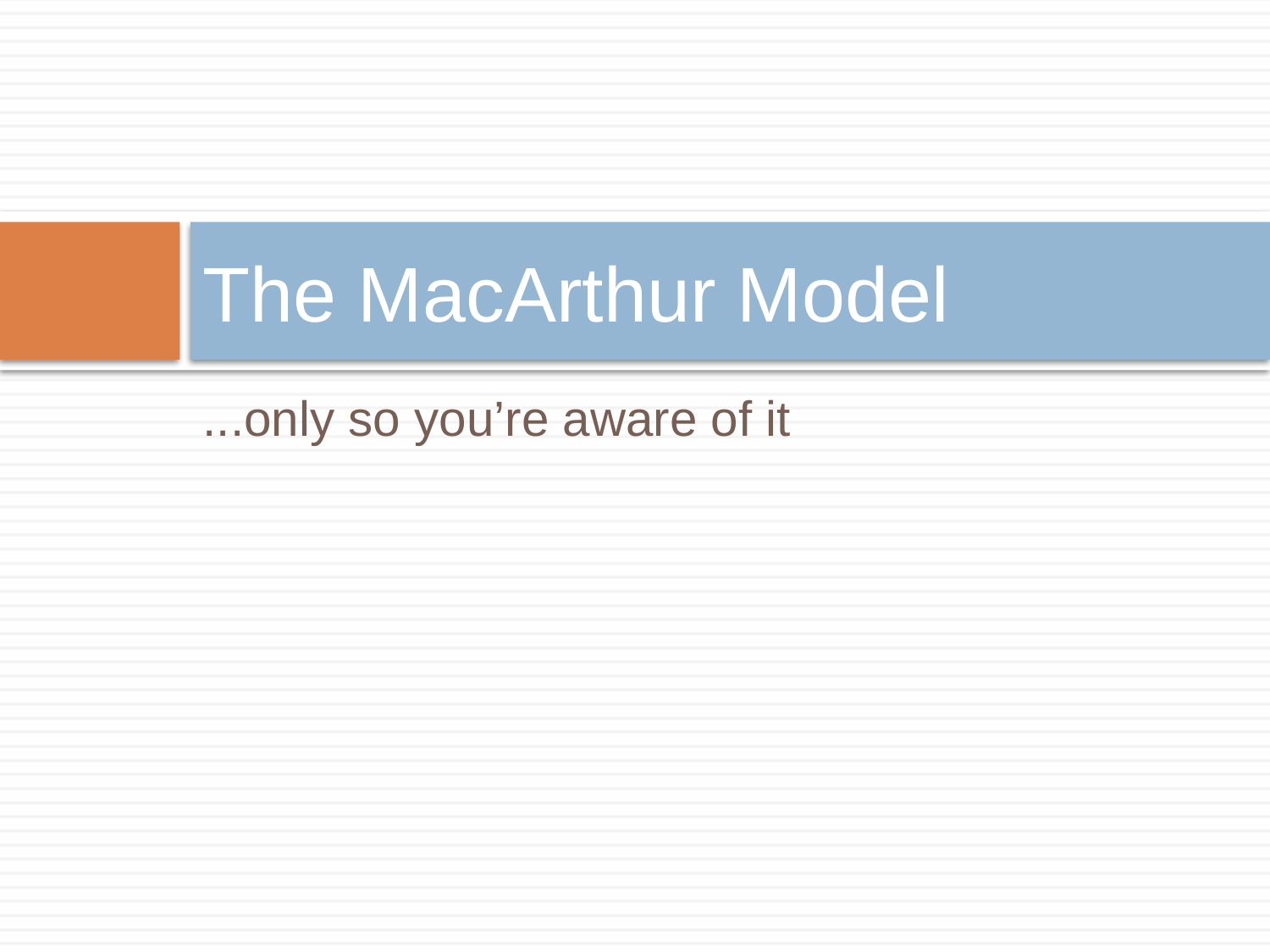

# The MacArthur Model
...only so you’re aware of it